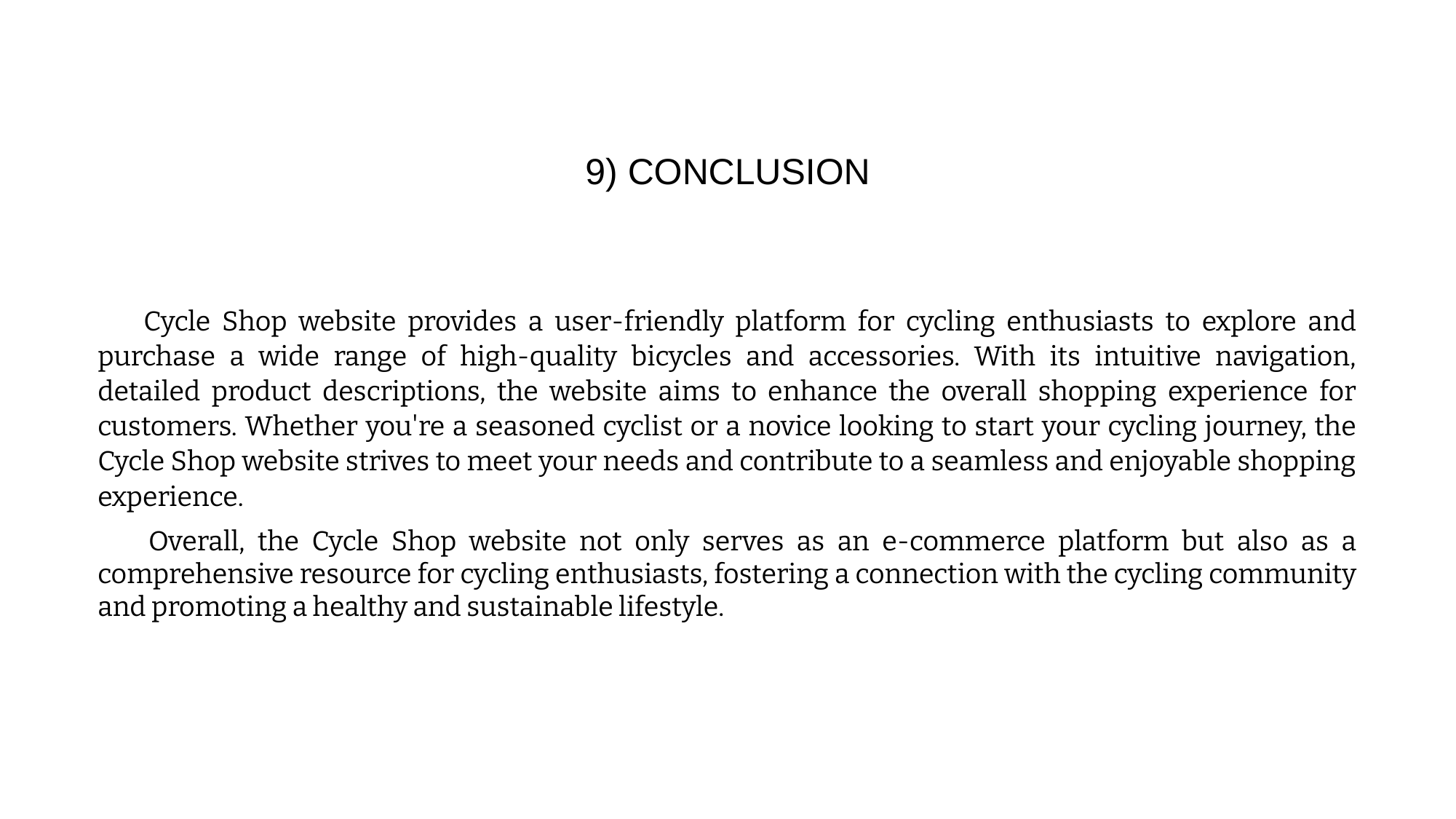

9) CONCLUSION

    Cycle Shop website provides a user-friendly platform for cycling enthusiasts to explore and purchase a wide range of high-quality bicycles and accessories. With its intuitive navigation, detailed product descriptions, the website aims to enhance the overall shopping experience for customers. Whether you're a seasoned cyclist or a novice looking to start your cycling journey, the Cycle Shop website strives to meet your needs and contribute to a seamless and enjoyable shopping experience.
    Overall, the Cycle Shop website not only serves as an e-commerce platform but also as a comprehensive resource for cycling enthusiasts, fostering a connection with the cycling community and promoting a healthy and sustainable lifestyle.